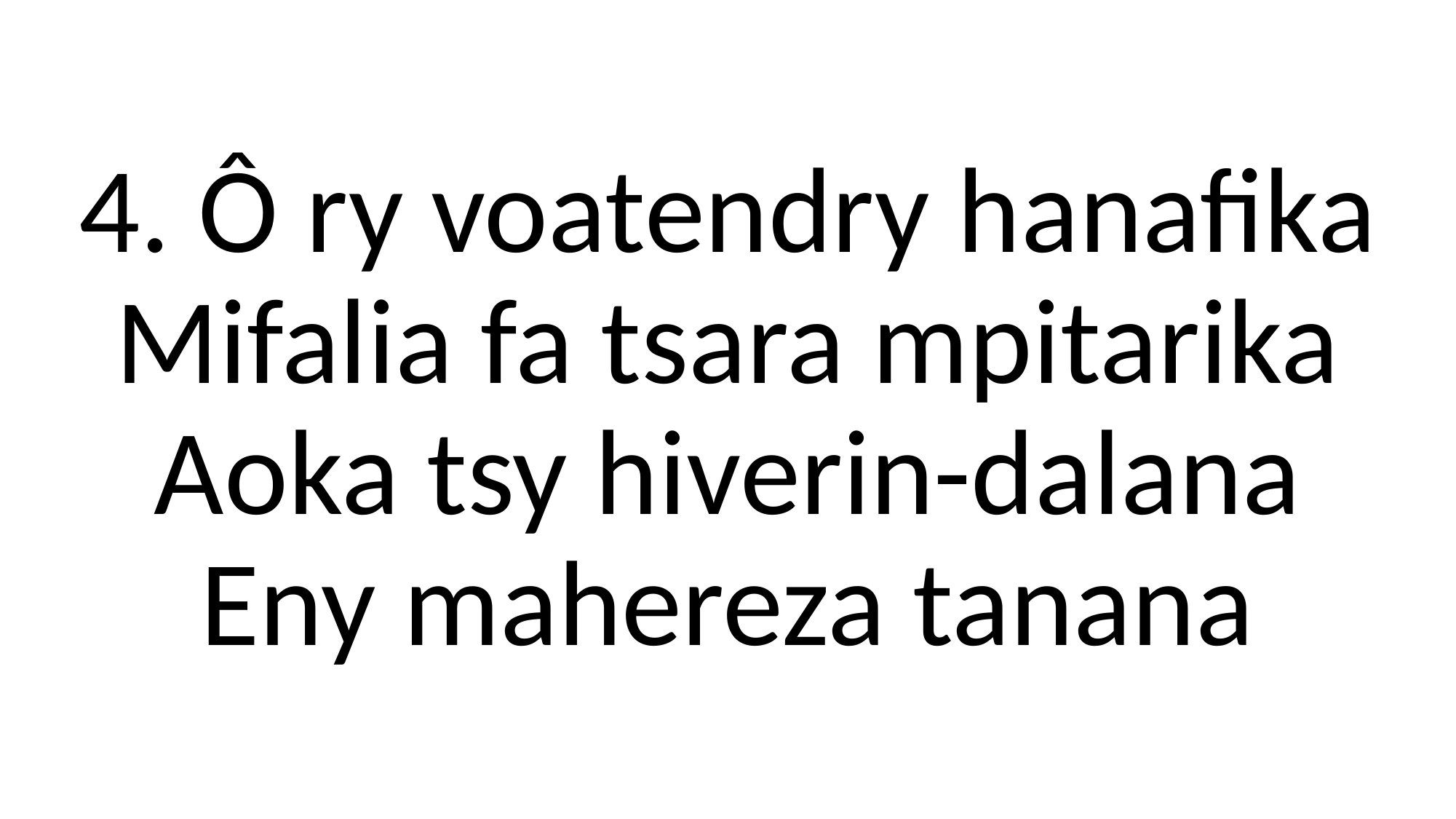

# 4. Ô ry voatendry hanafika Mifalia fa tsara mpitarika Aoka tsy hiverin-dalana Eny mahereza tanana